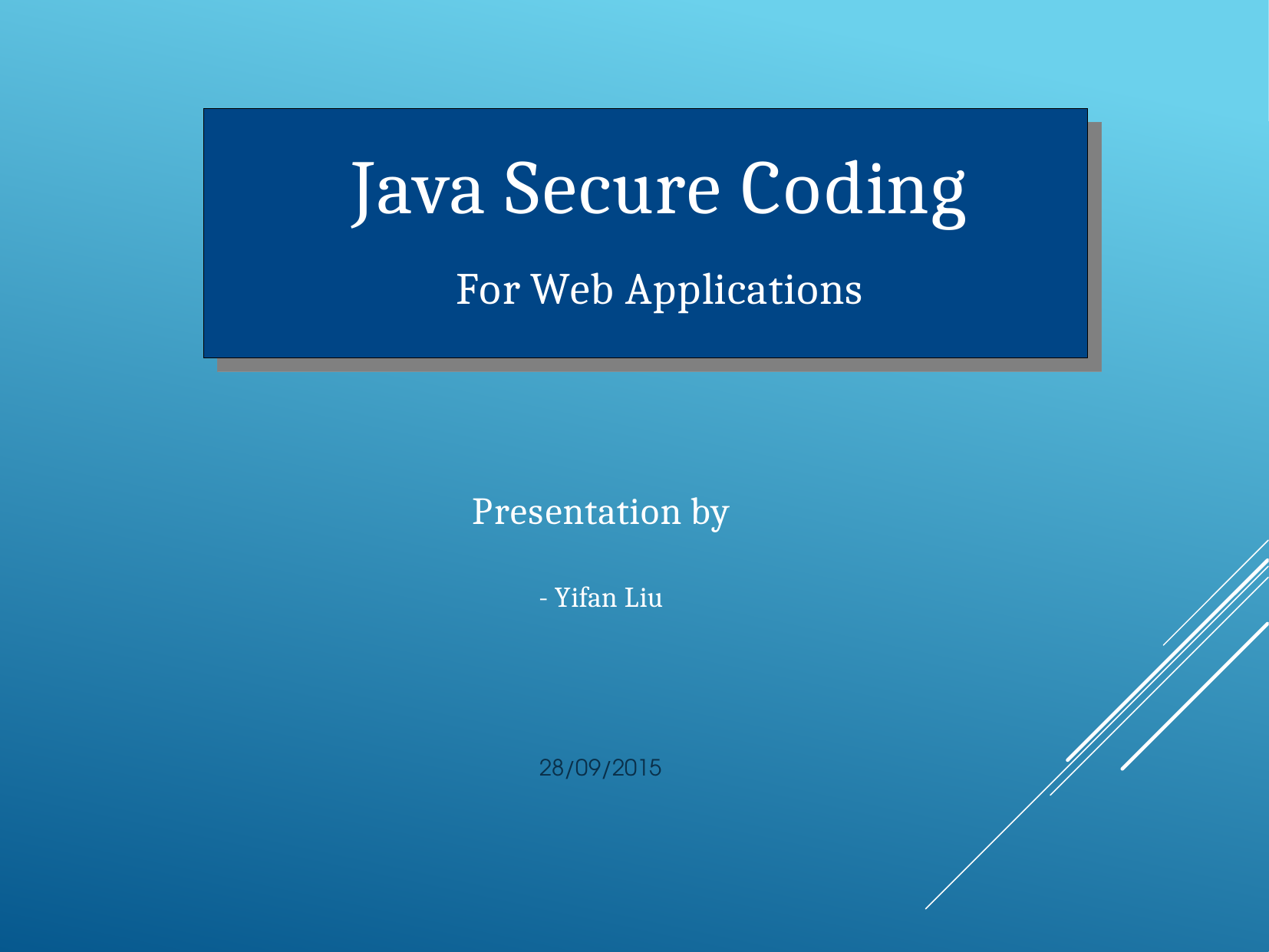

Java Secure Coding
For Web Applications
Presentation by

- Yifan Liu
28/09/2015